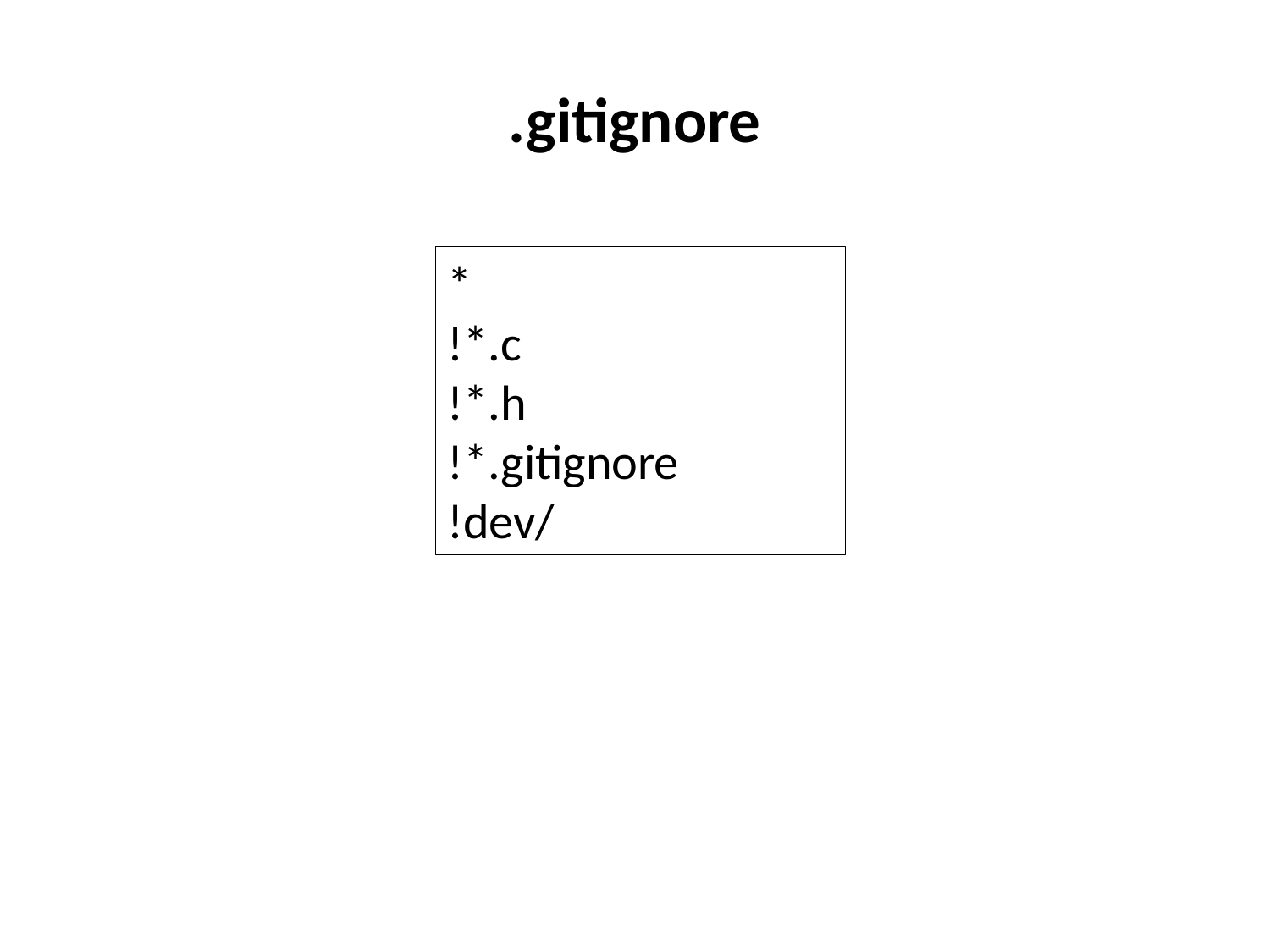

# .gitignore
*
!*.c
!*.h
!*.gitignore
!dev/